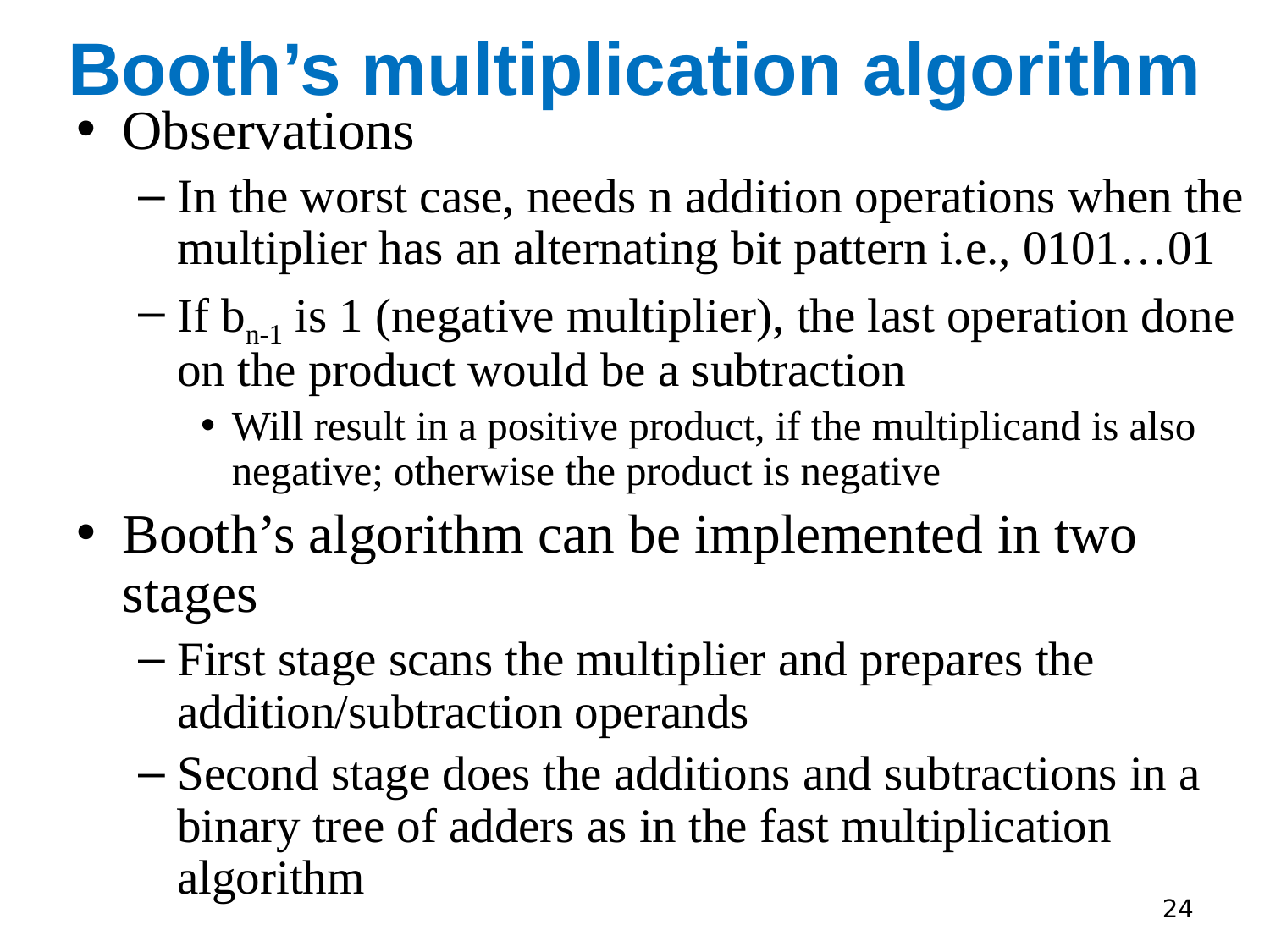

# Booth’s multiplication algorithm
Observations
In the worst case, needs n addition operations when the multiplier has an alternating bit pattern i.e., 0101…01
If bn-1 is 1 (negative multiplier), the last operation done on the product would be a subtraction
Will result in a positive product, if the multiplicand is also negative; otherwise the product is negative
Booth’s algorithm can be implemented in two stages
First stage scans the multiplier and prepares the addition/subtraction operands
Second stage does the additions and subtractions in a binary tree of adders as in the fast multiplication algorithm
24